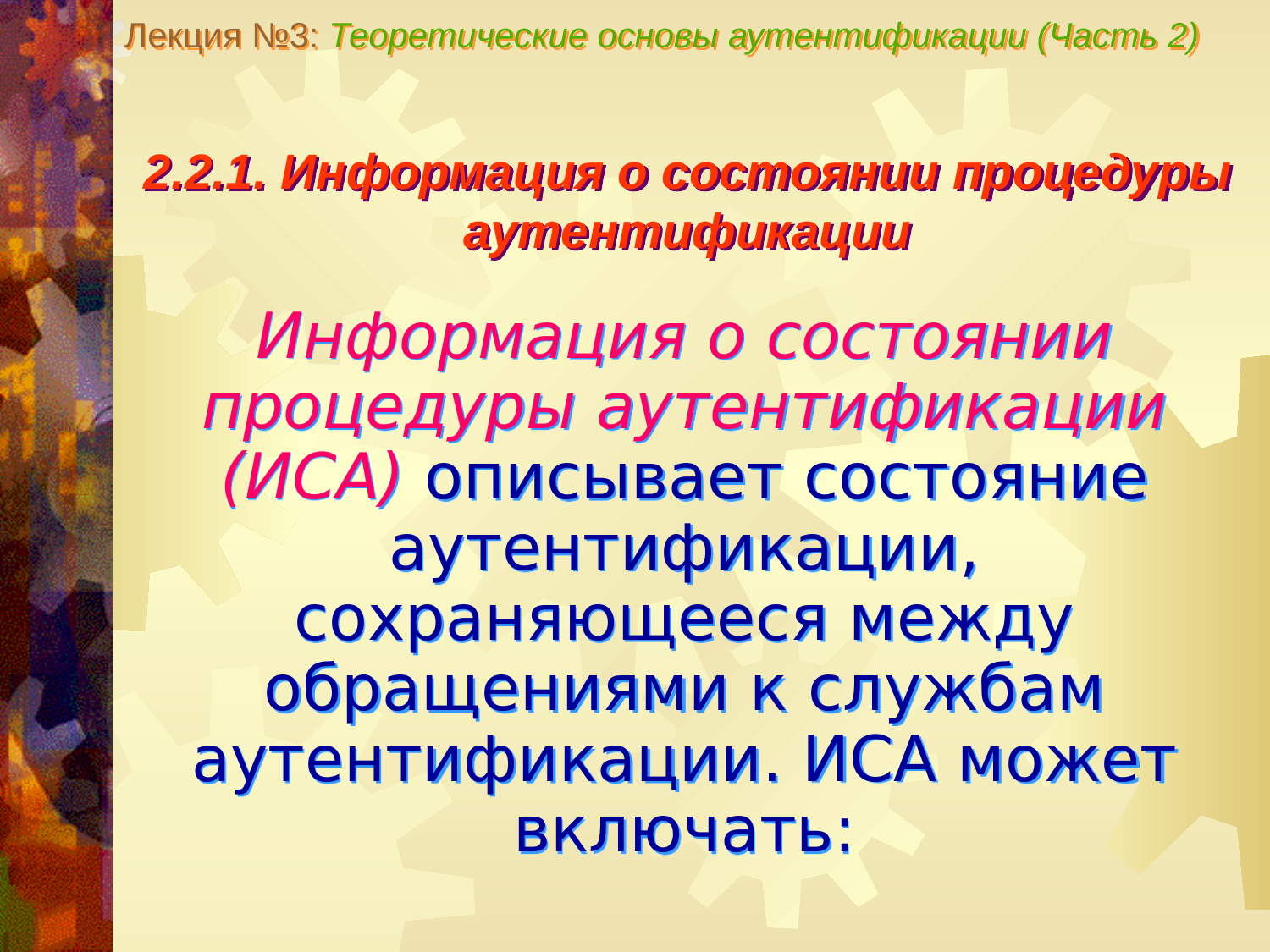

Лекция №3: Теоретические основы аутентификации (Часть 2)
2.2.1. Информация о состоянии процедуры аутентификации
Информация о состоянии процедуры аутентификации (ИСА) описывает состояние аутентификации, сохраняющееся между обращениями к службам аутентификации. ИСА может включать: